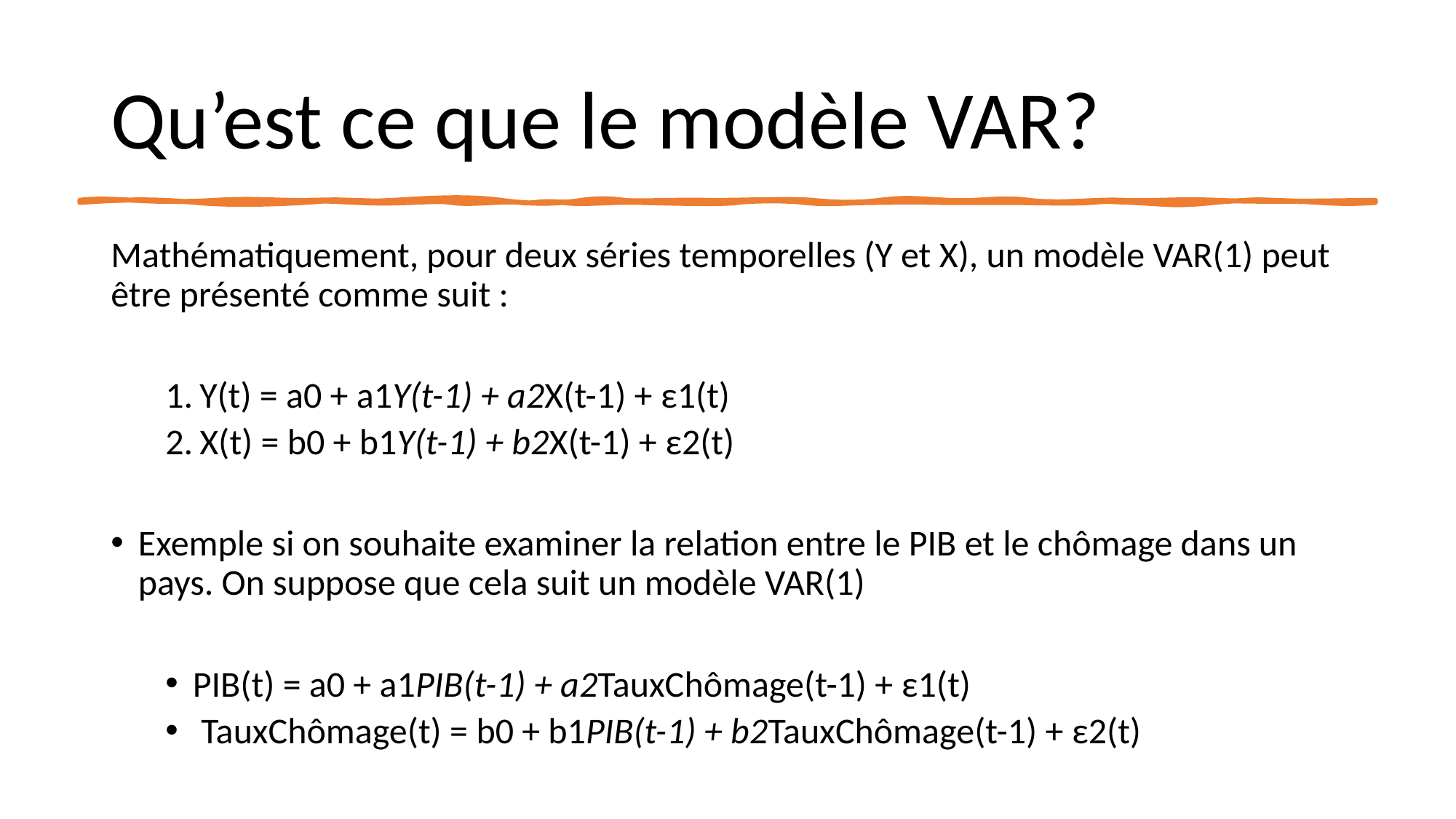

# Qu’est ce que le modèle VAR?

Mathématiquement, pour deux séries temporelles (Y et X), un modèle VAR(1) peut être présenté comme suit :

Y(t) = a0 + a1Y(t-1) + a2X(t-1) + ε1(t)
X(t) = b0 + b1Y(t-1) + b2X(t-1) + ε2(t)

Exemple si on souhaite examiner la relation entre le PIB et le chômage dans un pays. On suppose que cela suit un modèle VAR(1)

PIB(t) = a0 + a1PIB(t-1) + a2TauxChômage(t-1) + ε1(t)
 TauxChômage(t) = b0 + b1PIB(t-1) + b2TauxChômage(t-1) + ε2(t)